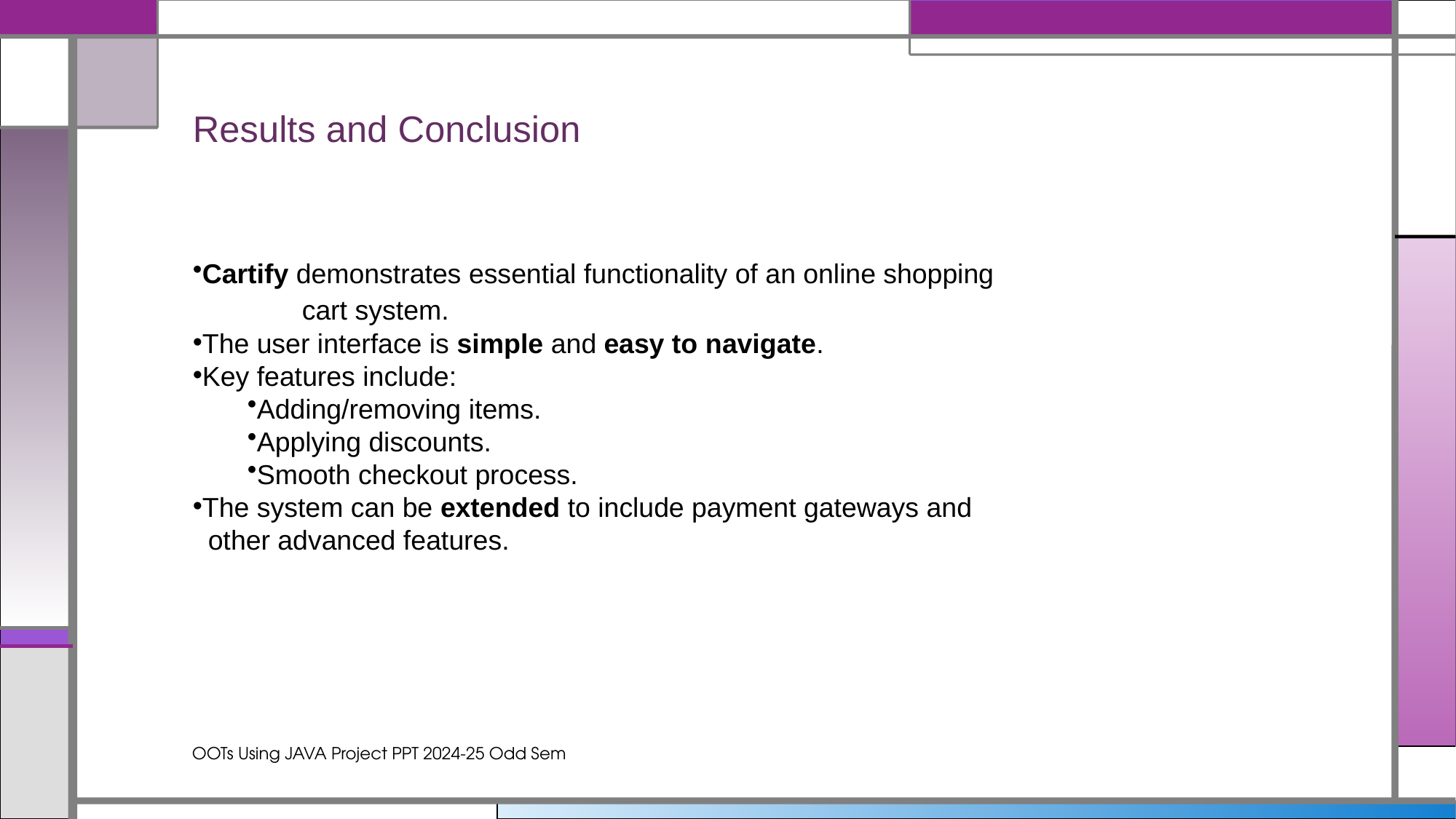

# Results and Conclusion

Cartify demonstrates essential functionality of an online shopping
	cart system.
The user interface is simple and easy to navigate.
Key features include:
Adding/removing items.
Applying discounts.
Smooth checkout process.
The system can be extended to include payment gateways and
  other advanced features.

OOTs Using JAVA Project PPT 2024-25 Odd Sem